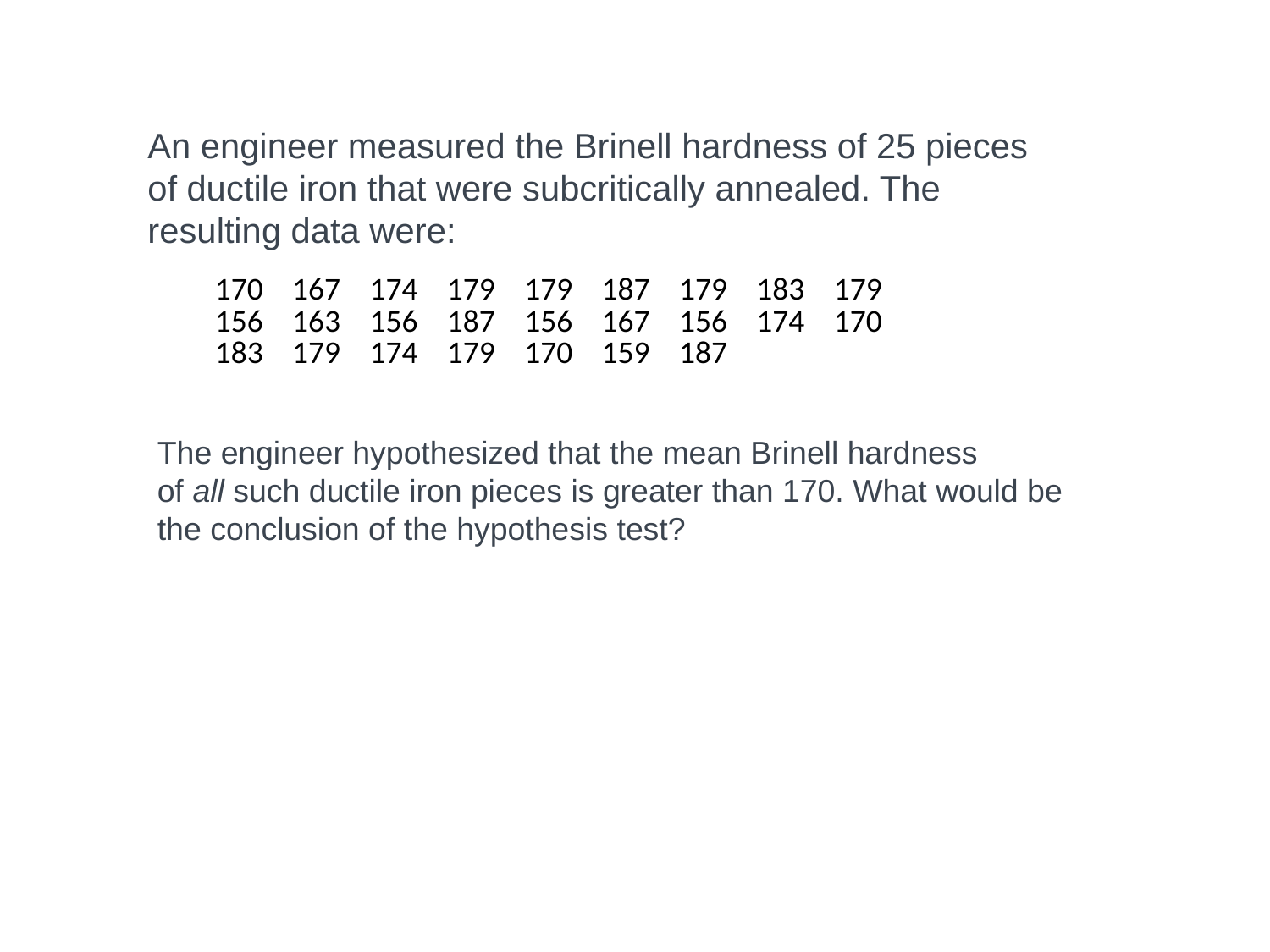

An engineer measured the Brinell hardness of 25 pieces of ductile iron that were subcritically annealed. The resulting data were:
| 170 | 167 | 174 | 179 | 179 | 187 | 179 | 183 | 179 |
| --- | --- | --- | --- | --- | --- | --- | --- | --- |
| 156 | 163 | 156 | 187 | 156 | 167 | 156 | 174 | 170 |
| 183 | 179 | 174 | 179 | 170 | 159 | 187 |  |  |
The engineer hypothesized that the mean Brinell hardness of all such ductile iron pieces is greater than 170. What would be the conclusion of the hypothesis test?